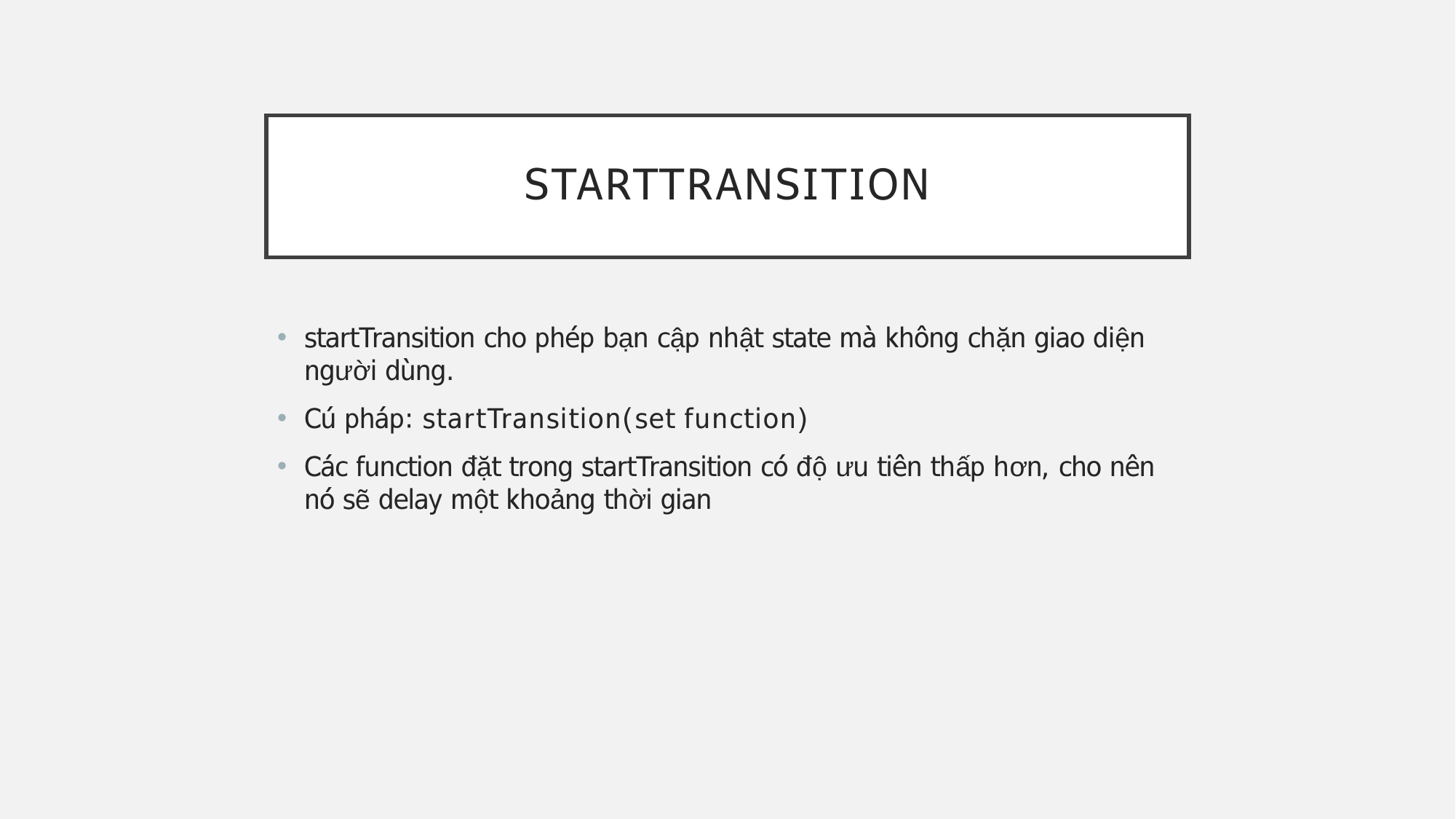

# startTransition
startTransition cho phép bạn cập nhật state mà không chặn giao diện người dùng.
Cú pháp: startTransition(set function)
Các function đặt trong startTransition có độ ưu tiên thấp hơn, cho nên nó sẽ delay một khoảng thời gian